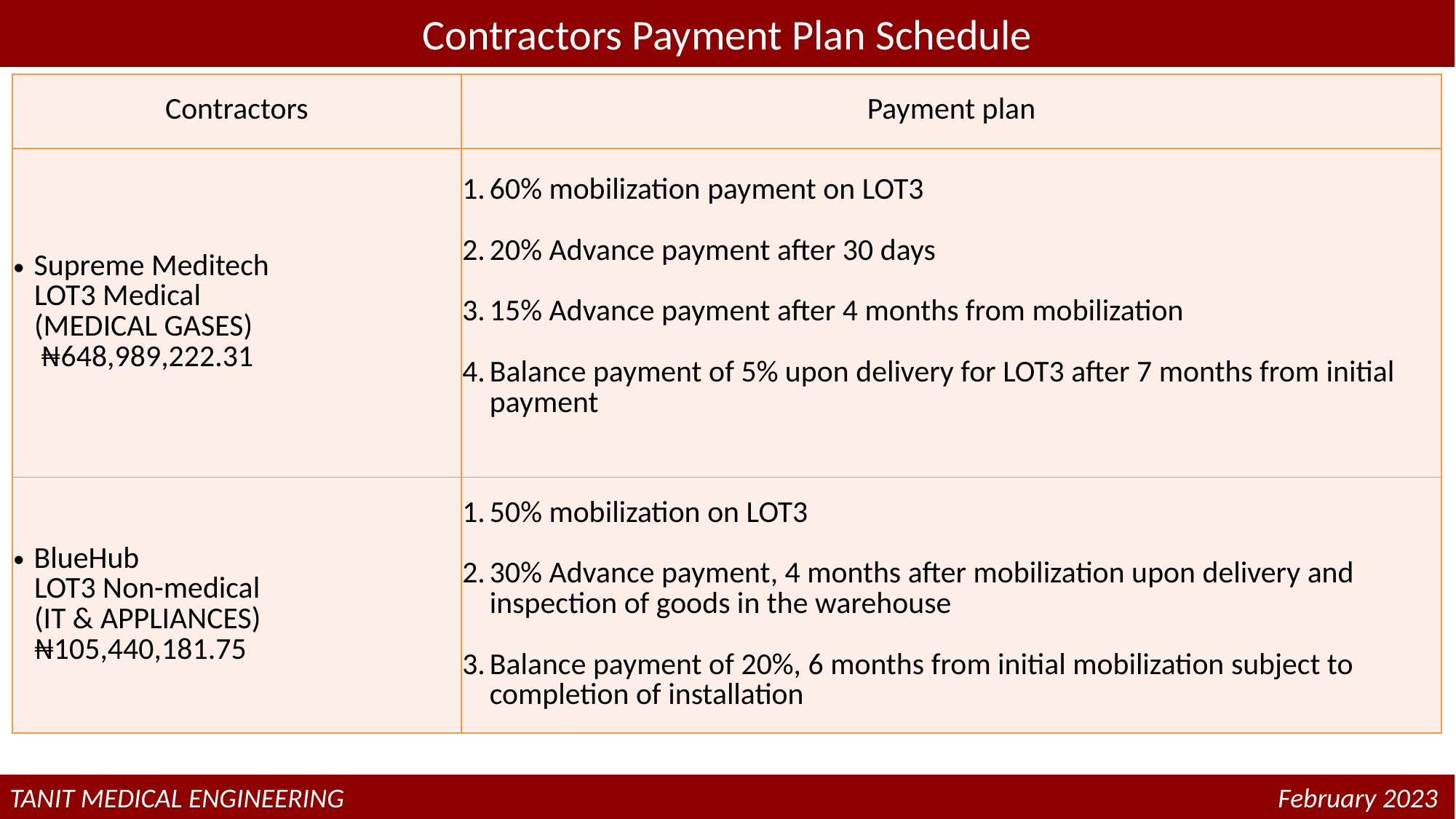

# Contractors Payment Plan Schedule
| Contractors | Payment plan |
| --- | --- |
| Supreme Meditech LOT3 Medical (MEDICAL GASES) ₦648,989,222.31 | 60% mobilization payment on LOT3 20% Advance payment after 30 days 15% Advance payment after 4 months from mobilization Balance payment of 5% upon delivery for LOT3 after 7 months from initial payment |
| BlueHub LOT3 Non-medical (IT & APPLIANCES) ₦105,440,181.75 | 50% mobilization on LOT3 30% Advance payment, 4 months after mobilization upon delivery and inspection of goods in the warehouse Balance payment of 20%, 6 months from initial mobilization subject to completion of installation |
TANIT MEDICAL ENGINEERING
TANIT MEDICAL ENGINEERING								           February 2023